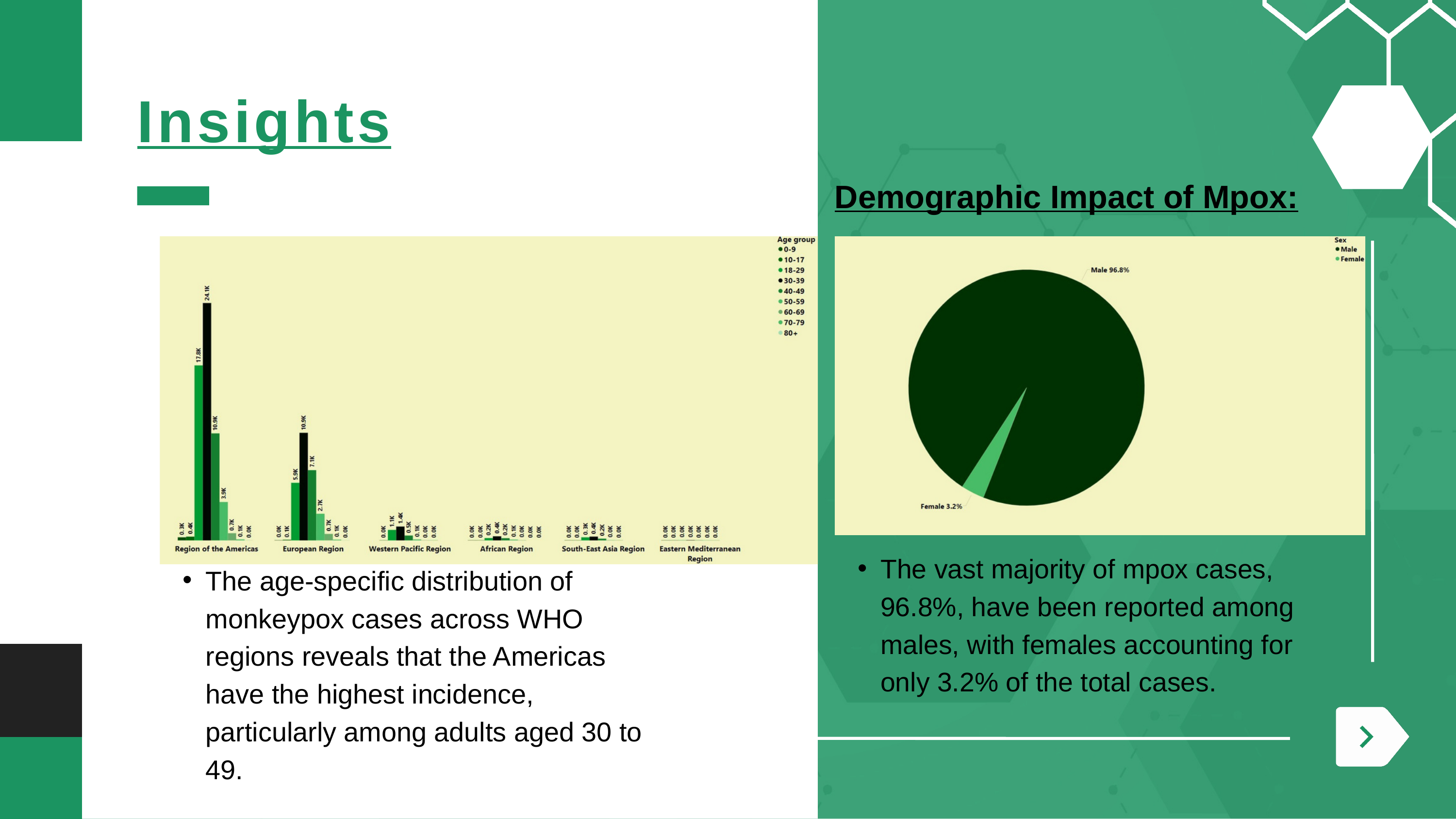

Insights

Demographic Impact of Mpox:

The vast majority of mpox cases, 96.8%, have been reported among males, with females accounting for only 3.2% of the total cases.
The age-specific distribution of monkeypox cases across WHO regions reveals that the Americas have the highest incidence, particularly among adults aged 30 to 49.